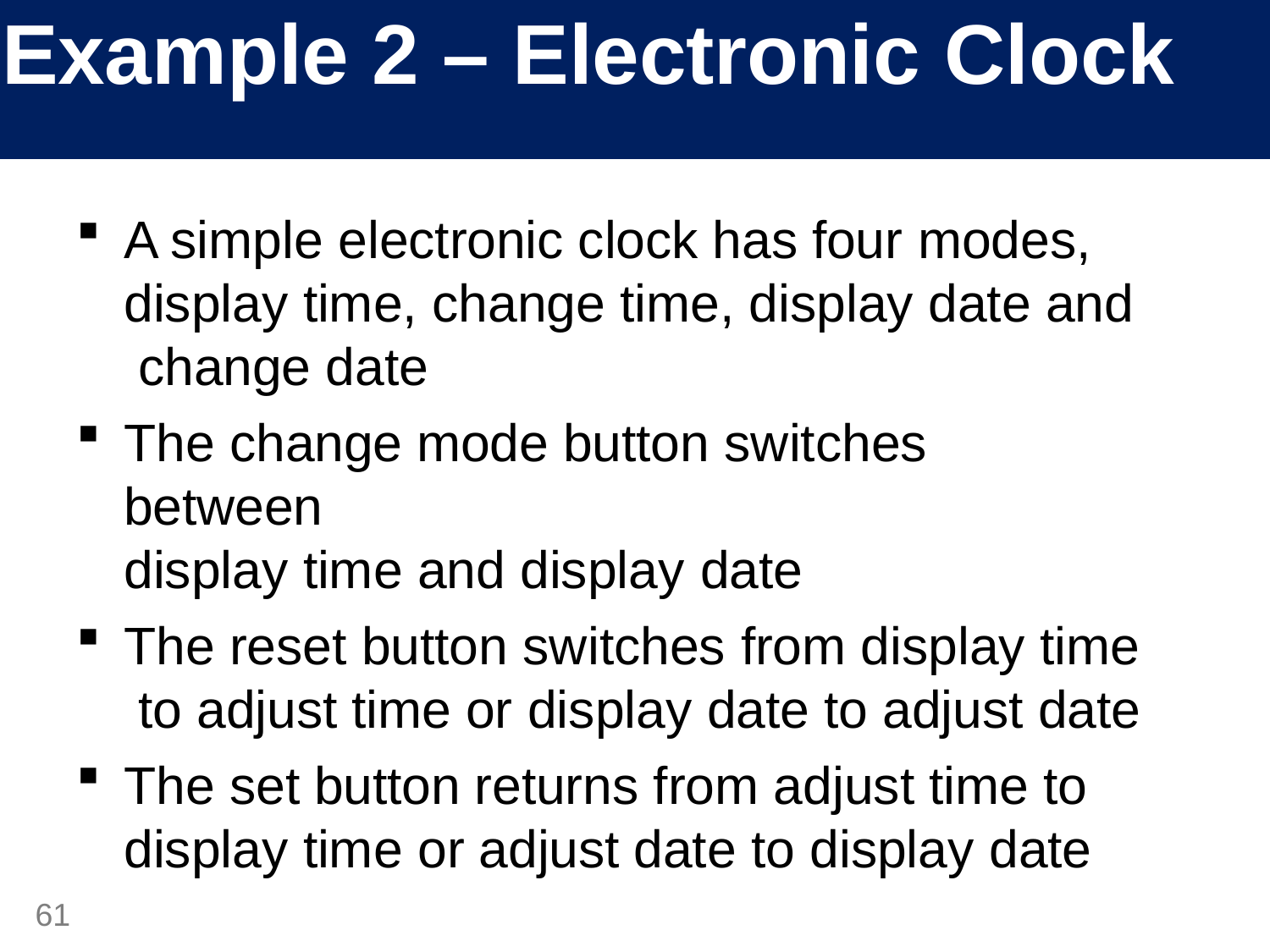

# Example 2 – Electronic Clock
A simple electronic clock has four modes,  display time, change time, display date and  change date
The change mode button switches between
display time and display date
The reset button switches from display time  to adjust time or display date to adjust date
The set button returns from adjust time to
display time or adjust date to display date
61